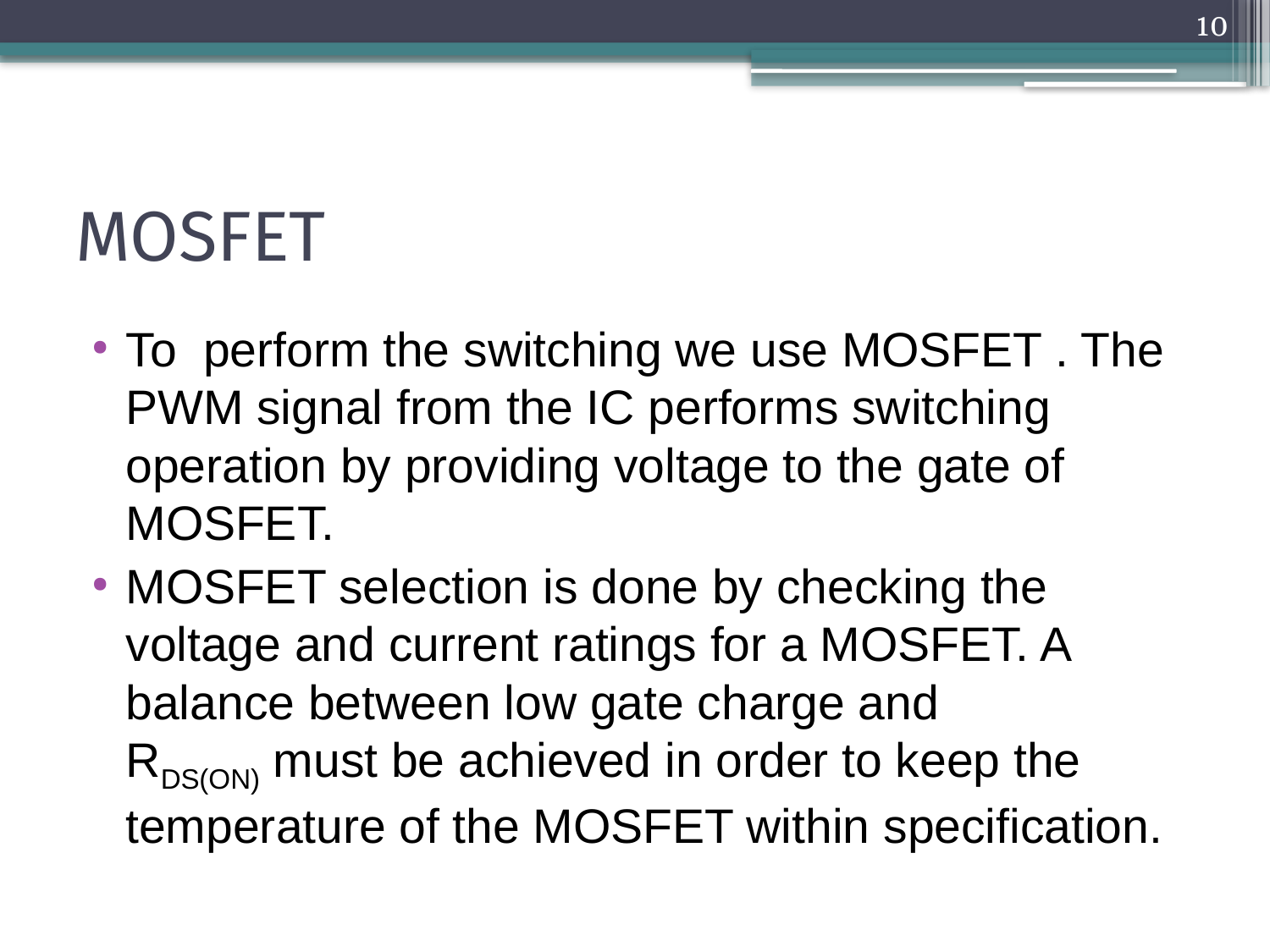

10
# MOSFET
To  perform the switching we use MOSFET . The PWM signal from the IC performs switching operation by providing voltage to the gate of MOSFET.
MOSFET selection is done by checking the voltage and current ratings for a MOSFET. A balance between low gate charge and RDS(ON) must be achieved in order to keep the temperature of the MOSFET within specification.